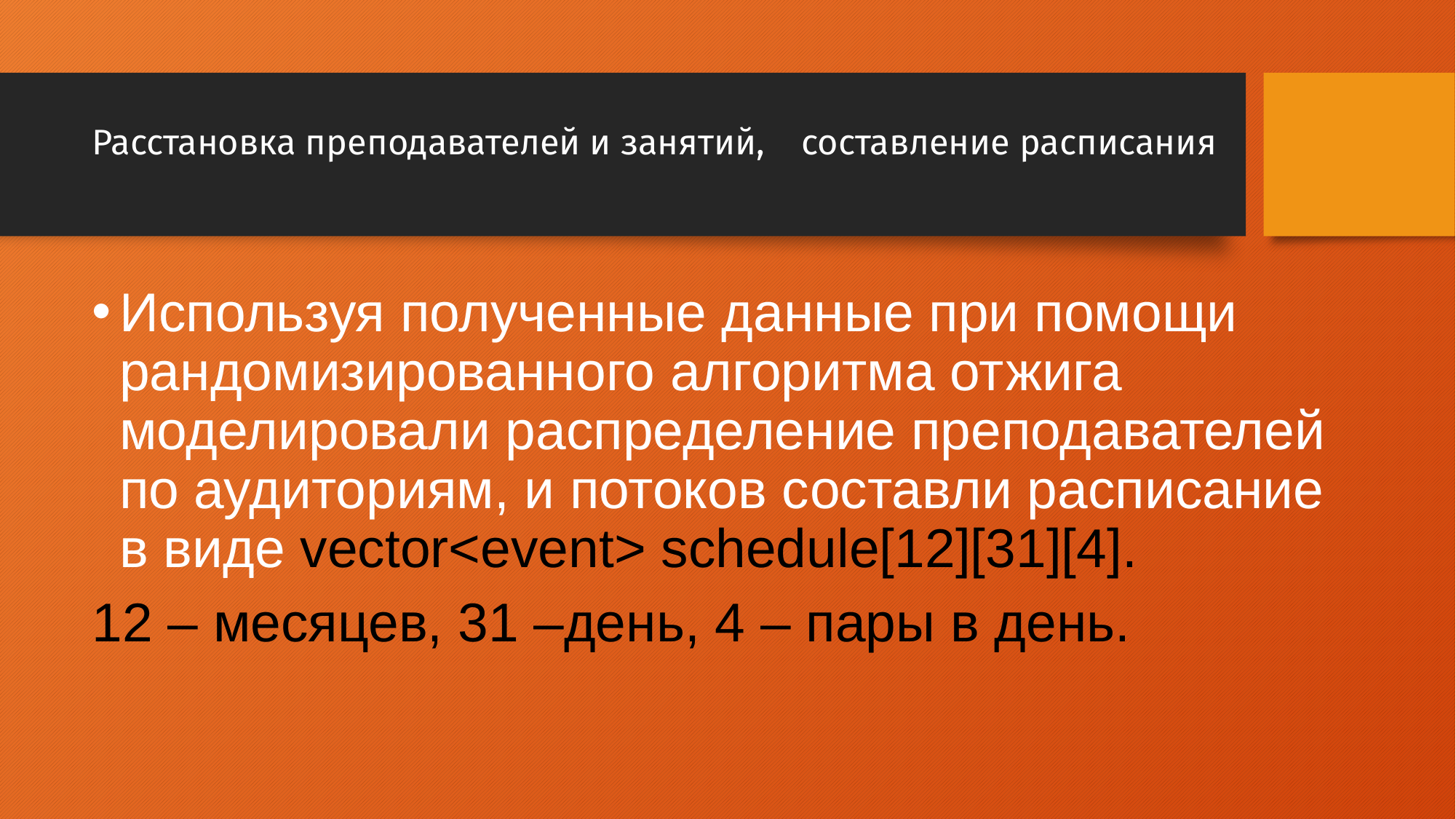

# Расстановка преподавателей и занятий, 	составление расписания
Используя полученные данные при помощи рандомизированного алгоритма отжига моделировали распределение преподавателей по аудиториям, и потоков составли расписание в виде vector<event> schedule[12][31][4].
12 – месяцев, 31 –день, 4 – пары в день.